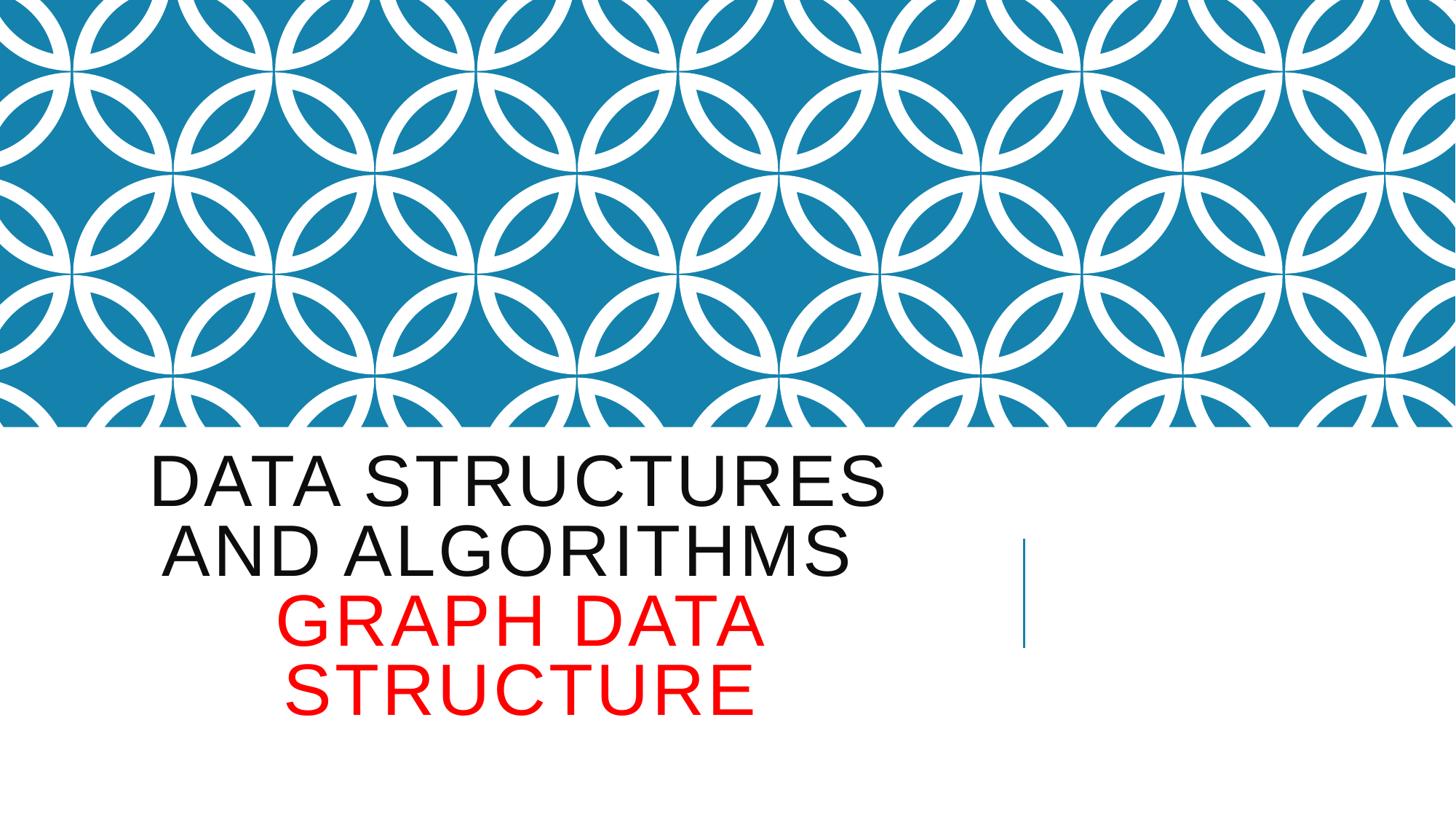

# Data Structures and algorithms GRAPH DATA STRUCTURE